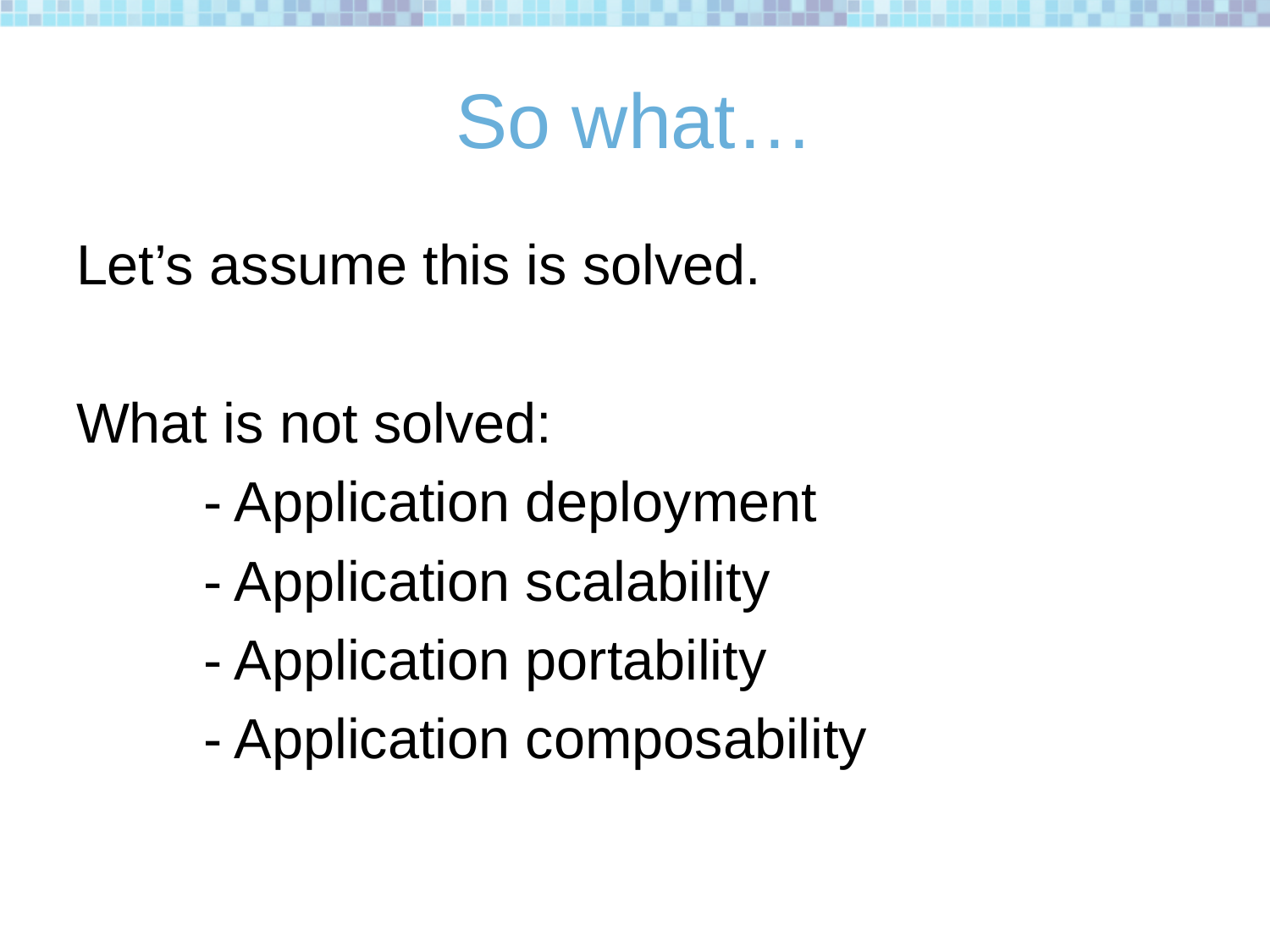

# So what…
Let’s assume this is solved.

What is not solved:
	- Application deployment
	- Application scalability
	- Application portability
	- Application composability